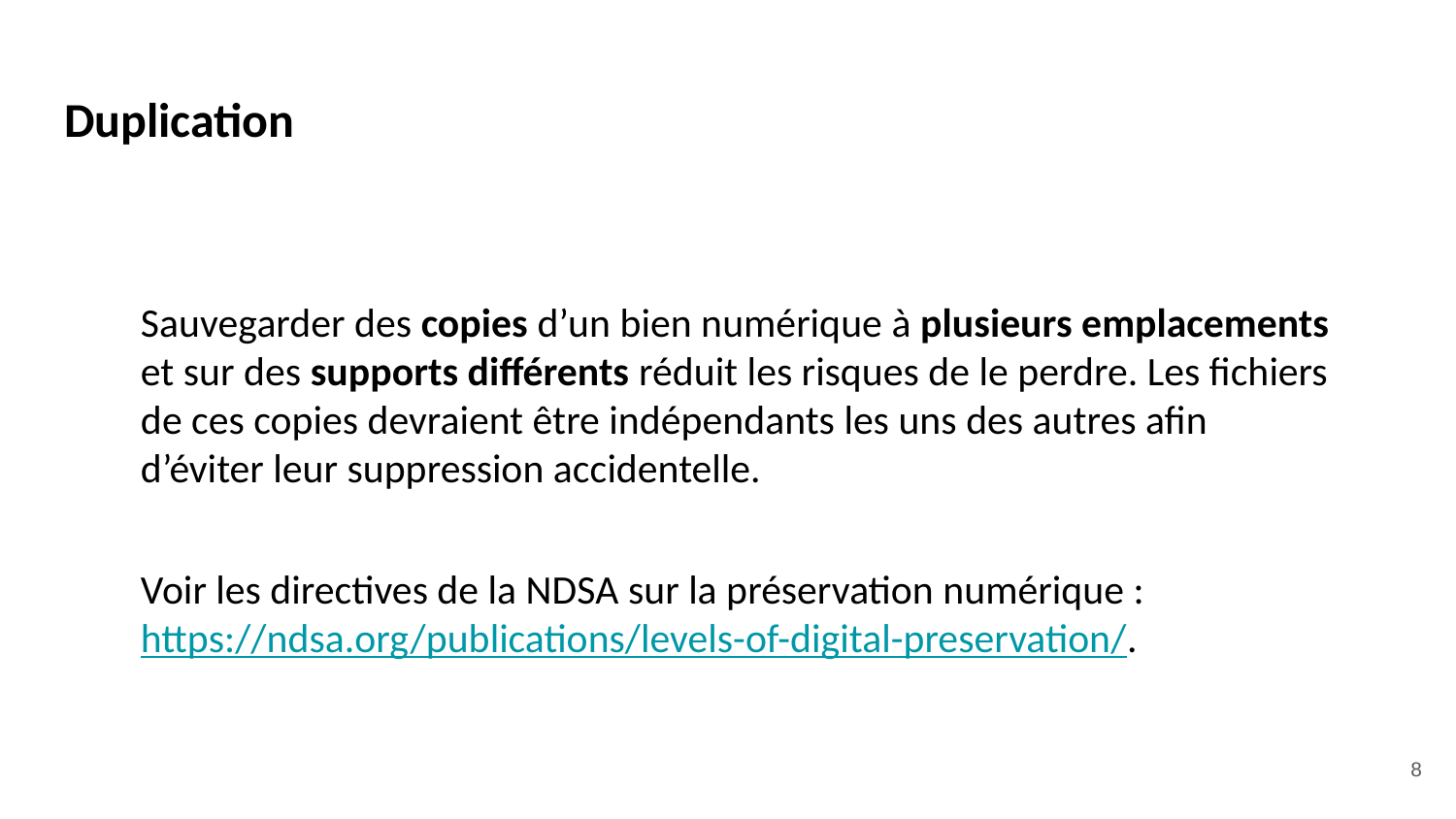

# Duplication

Sauvegarder des copies d’un bien numérique à plusieurs emplacements et sur des supports différents réduit les risques de le perdre. Les fichiers de ces copies devraient être indépendants les uns des autres afin d’éviter leur suppression accidentelle.

Voir les directives de la NDSA sur la préservation numérique : https://ndsa.org/publications/levels-of-digital-preservation/.

8